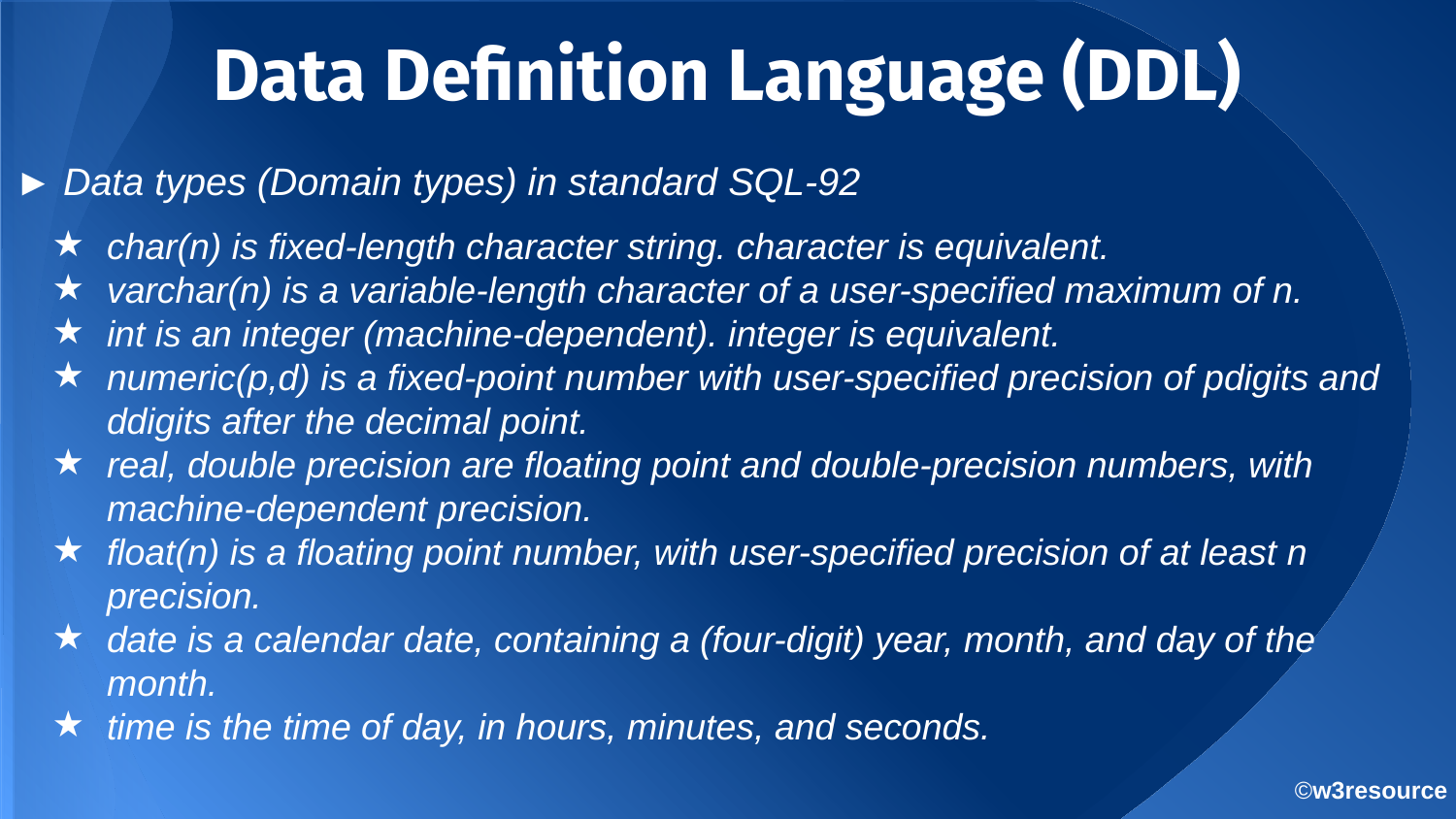

# Data Definition Language (DDL)
► Data types (Domain types) in standard SQL-92
char(n) is fixed-length character string. character is equivalent.
varchar(n) is a variable-length character of a user-specified maximum of n.
int is an integer (machine-dependent). integer is equivalent.
numeric(p,d) is a fixed-point number with user-specified precision of pdigits and ddigits after the decimal point.
real, double precision are floating point and double-precision numbers, with machine-dependent precision.
float(n) is a floating point number, with user-specified precision of at least n precision.
date is a calendar date, containing a (four-digit) year, month, and day of the month.
time is the time of day, in hours, minutes, and seconds.

©w3resource